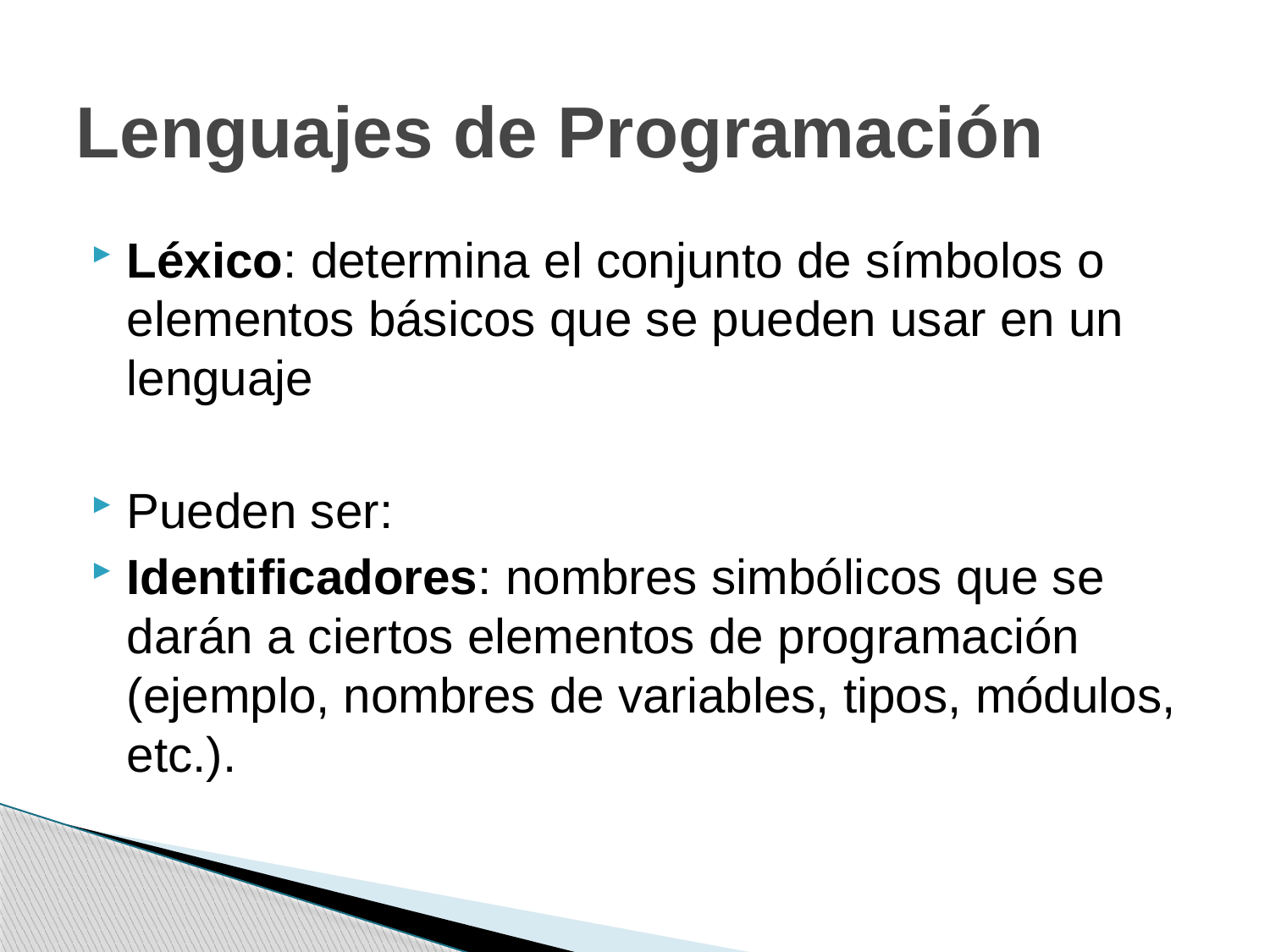

# Lenguajes de Programación
Léxico: determina el conjunto de símbolos o elementos básicos que se pueden usar en un lenguaje

Pueden ser:
Identificadores: nombres simbólicos que se darán a ciertos elementos de programación (ejemplo, nombres de variables, tipos, módulos, etc.).